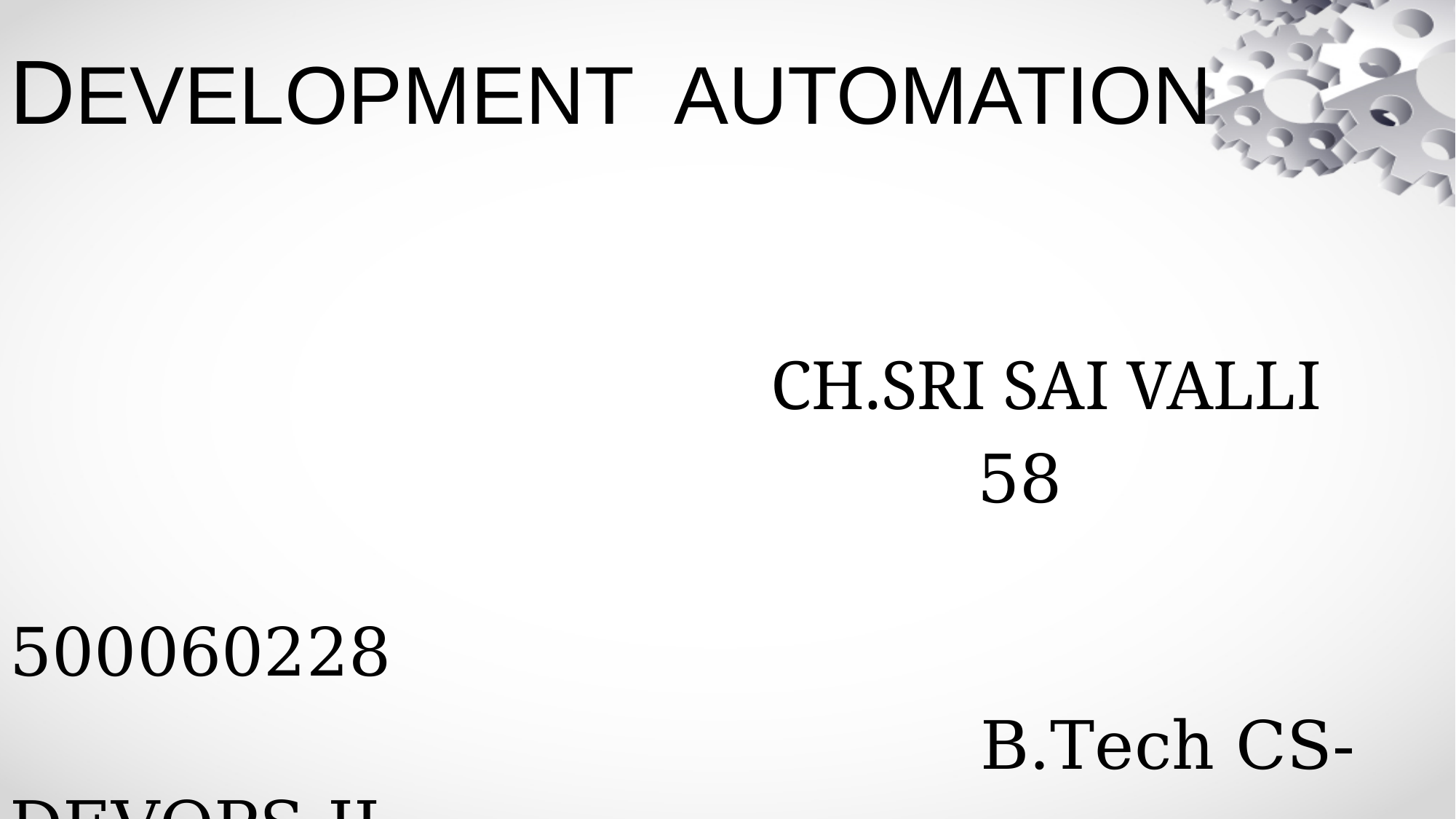

DEVELOPMENT  AUTOMATION

                                         CH.SRI SAI VALLI
                                                        58
                                                     500060228
                                              B.Tech CS- DEVOPS-II